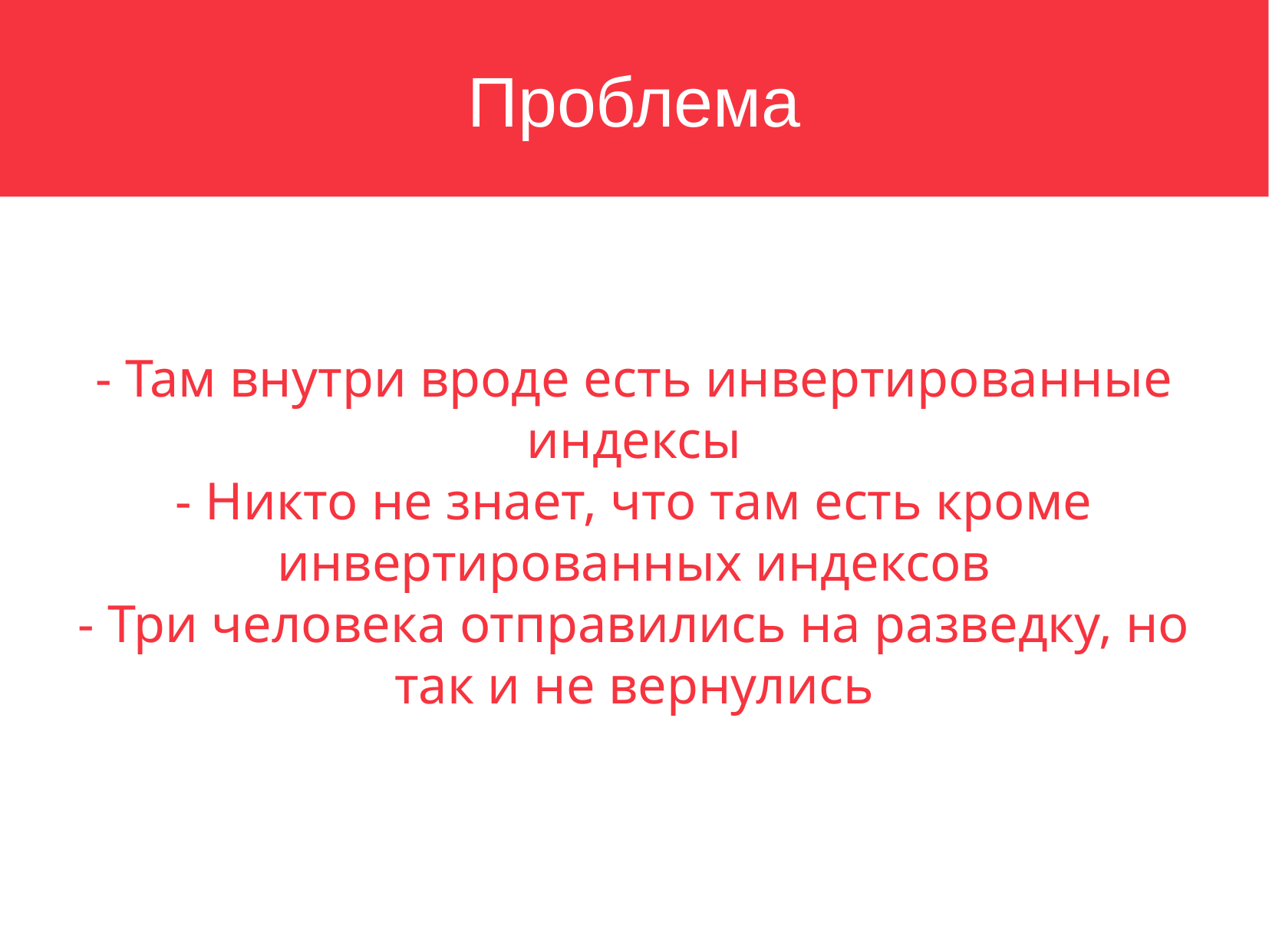

Проблема
- Там внутри вроде есть инвертированные индексы
- Никто не знает, что там есть кроме инвертированных индексов
- Три человека отправились на разведку, но так и не вернулись